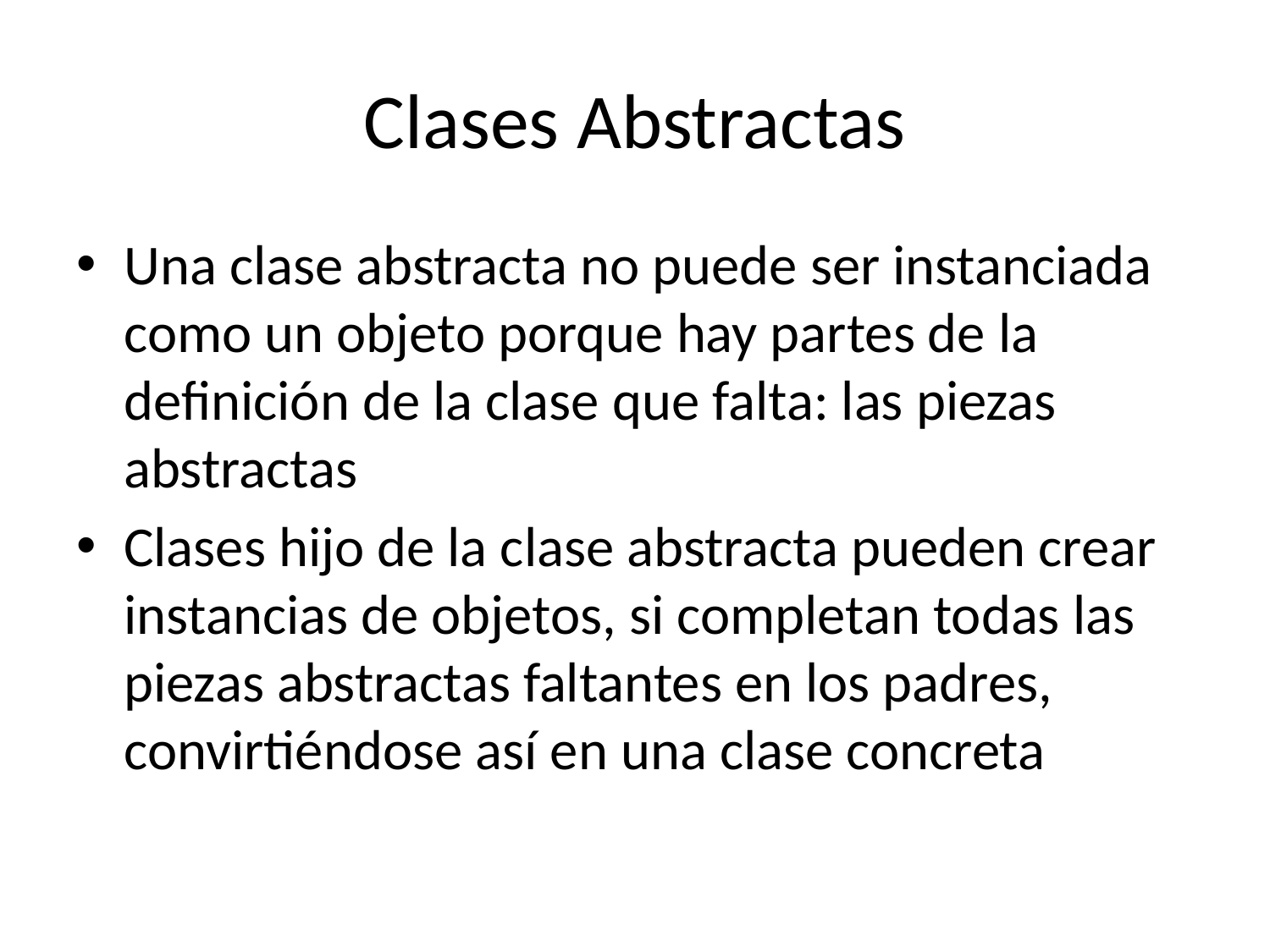

# Clases Abstractas
Una clase abstracta no puede ser instanciada como un objeto porque hay partes de la definición de la clase que falta: las piezas abstractas
Clases hijo de la clase abstracta pueden crear instancias de objetos, si completan todas las piezas abstractas faltantes en los padres, convirtiéndose así en una clase concreta